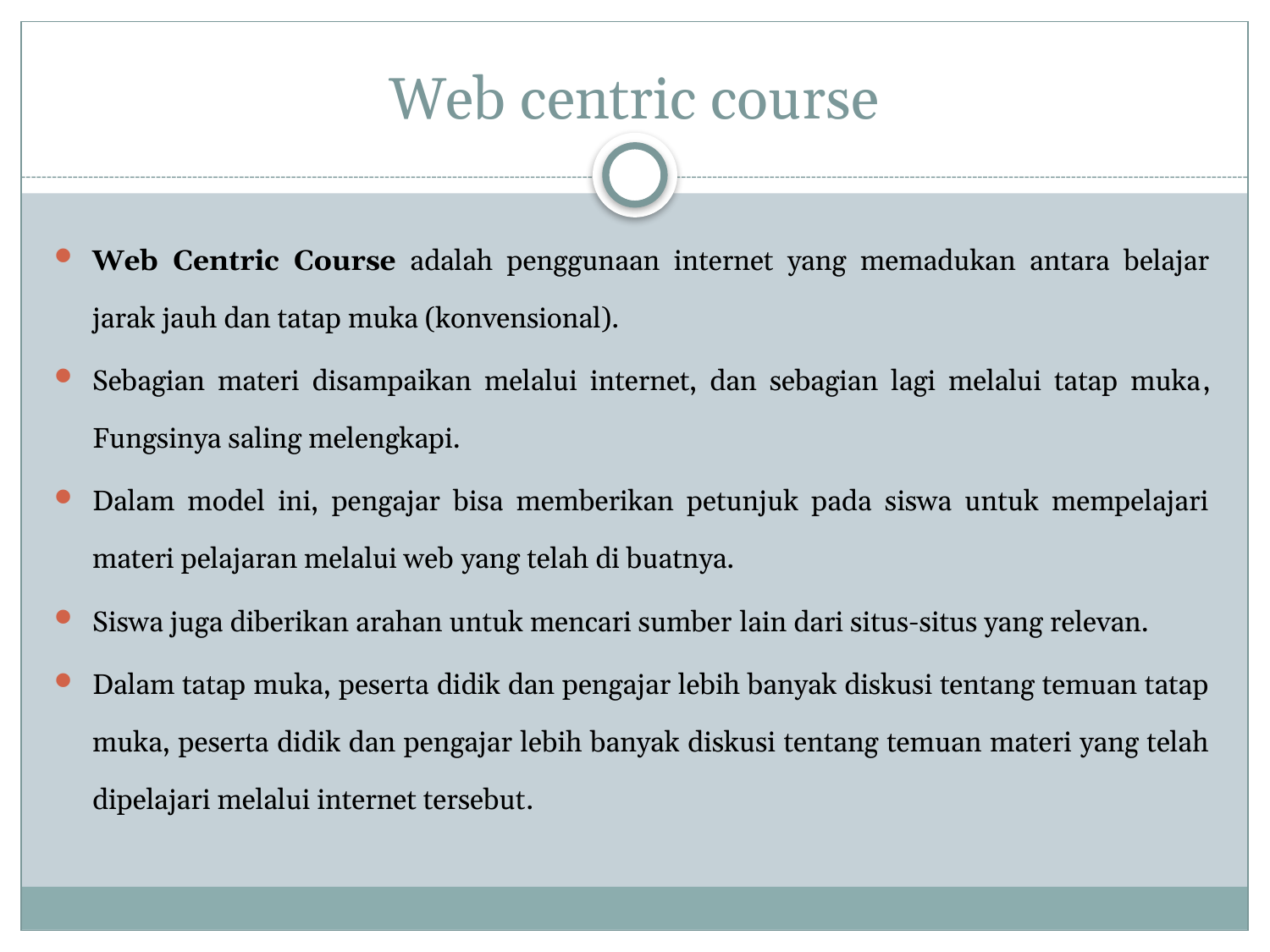

# Web centric course
Web Centric Course adalah penggunaan internet yang memadukan antara belajar jarak jauh dan tatap muka (konvensional).
Sebagian materi disampaikan melalui internet, dan sebagian lagi melalui tatap muka, Fungsinya saling melengkapi.
Dalam model ini, pengajar bisa memberikan petunjuk pada siswa untuk mempelajari materi pelajaran melalui web yang telah di buatnya.
Siswa juga diberikan arahan untuk mencari sumber lain dari situs-situs yang relevan.
Dalam tatap muka, peserta didik dan pengajar lebih banyak diskusi tentang temuan tatap muka, peserta didik dan pengajar lebih banyak diskusi tentang temuan materi yang telah dipelajari melalui internet tersebut.